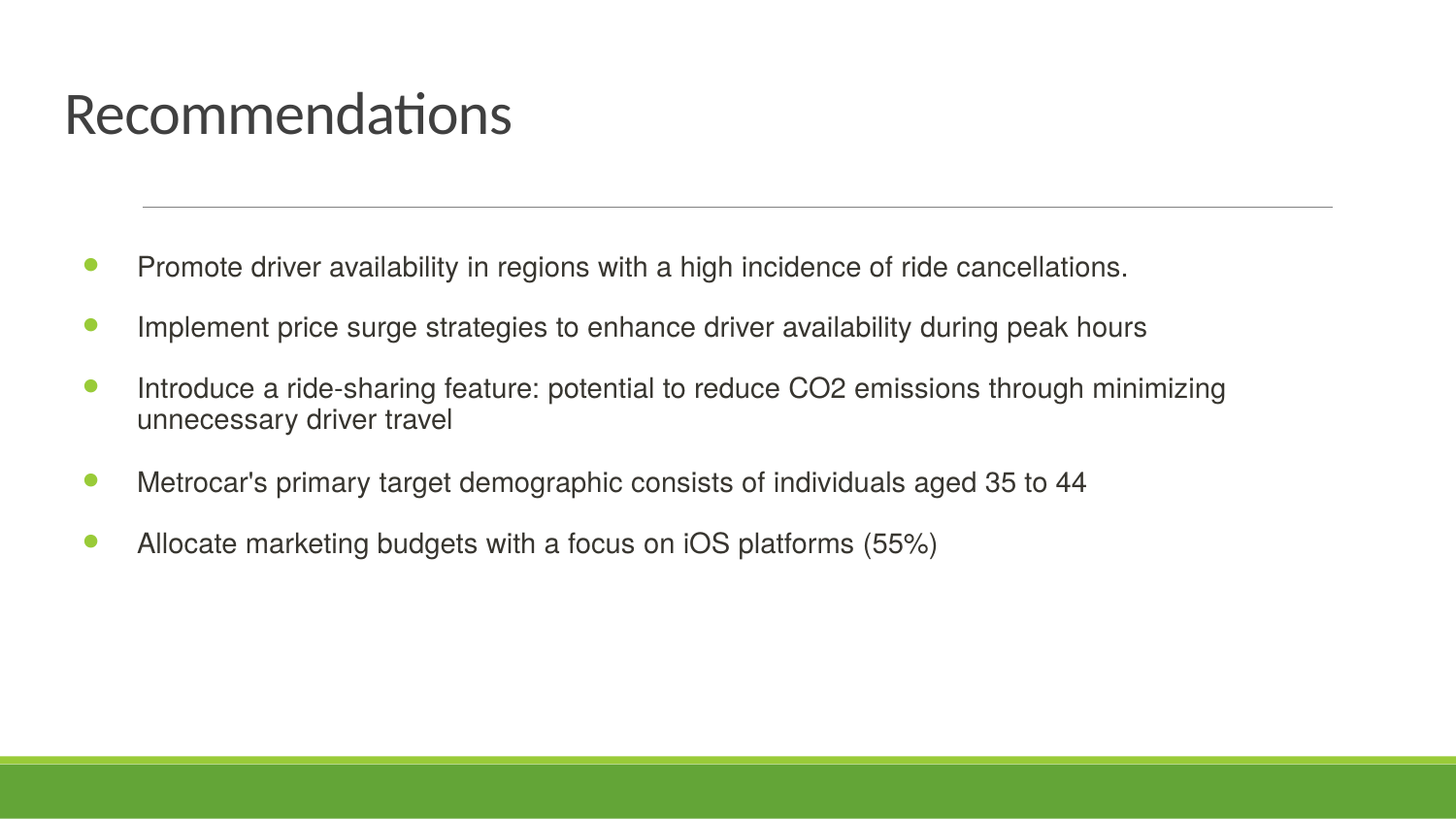

# Recommendations
Promote driver availability in regions with a high incidence of ride cancellations.

Implement price surge strategies to enhance driver availability during peak hours

Introduce a ride-sharing feature: potential to reduce CO2 emissions through minimizing unnecessary driver travel

Metrocar's primary target demographic consists of individuals aged 35 to 44

Allocate marketing budgets with a focus on iOS platforms (55%)